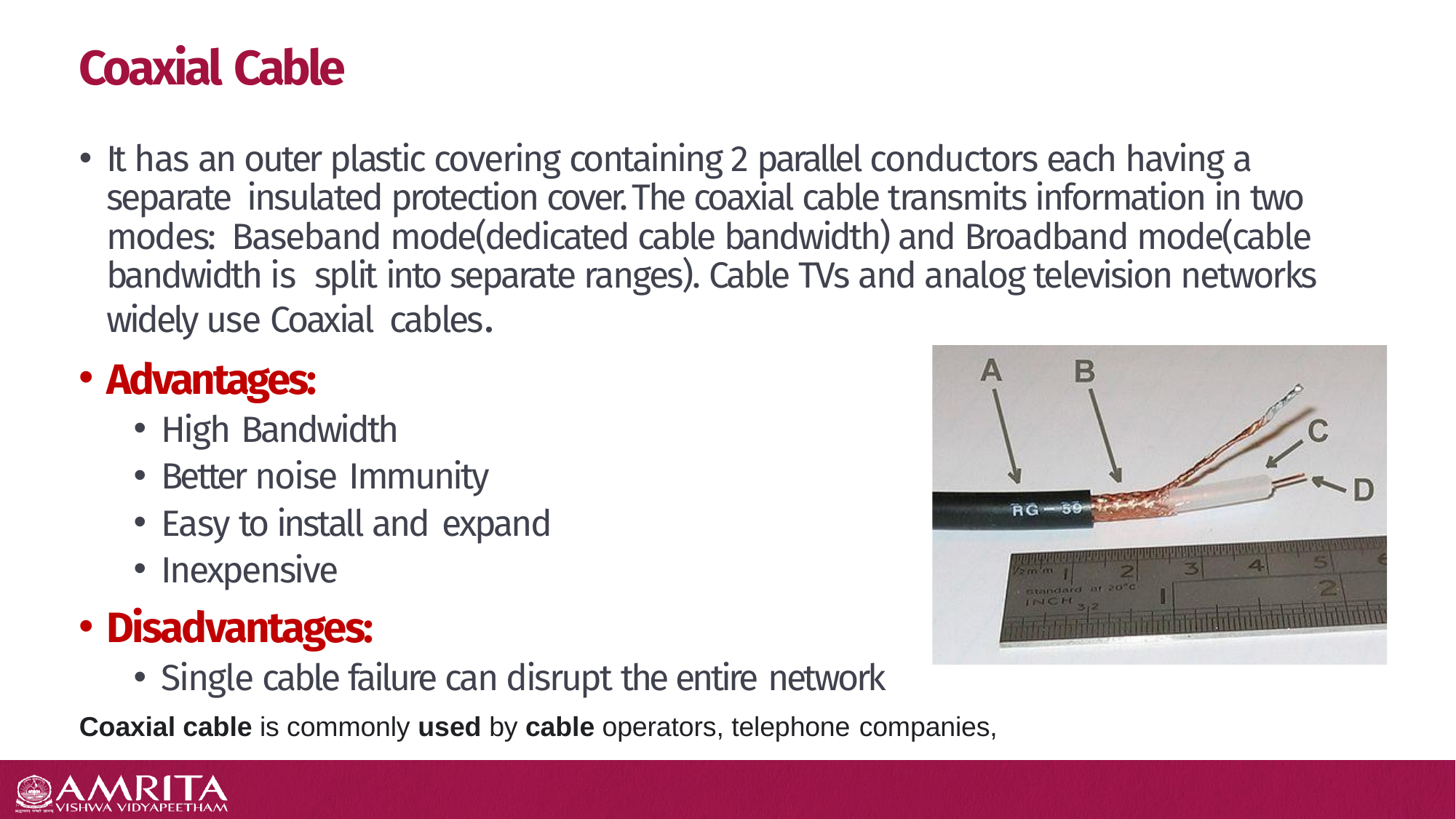

# Coaxial Cable
It has an outer plastic covering containing 2 parallel conductors each having a separate  insulated protection cover. The coaxial cable transmits information in two modes:  Baseband mode(dedicated cable bandwidth) and Broadband mode(cable bandwidth is  split into separate ranges). Cable TVs and analog television networks widely use Coaxial  cables.
Advantages:
High Bandwidth
Better noise Immunity
Easy to install and expand
Inexpensive
Disadvantages:
Single cable failure can disrupt the entire network
Coaxial cable is commonly used by cable operators, telephone companies,